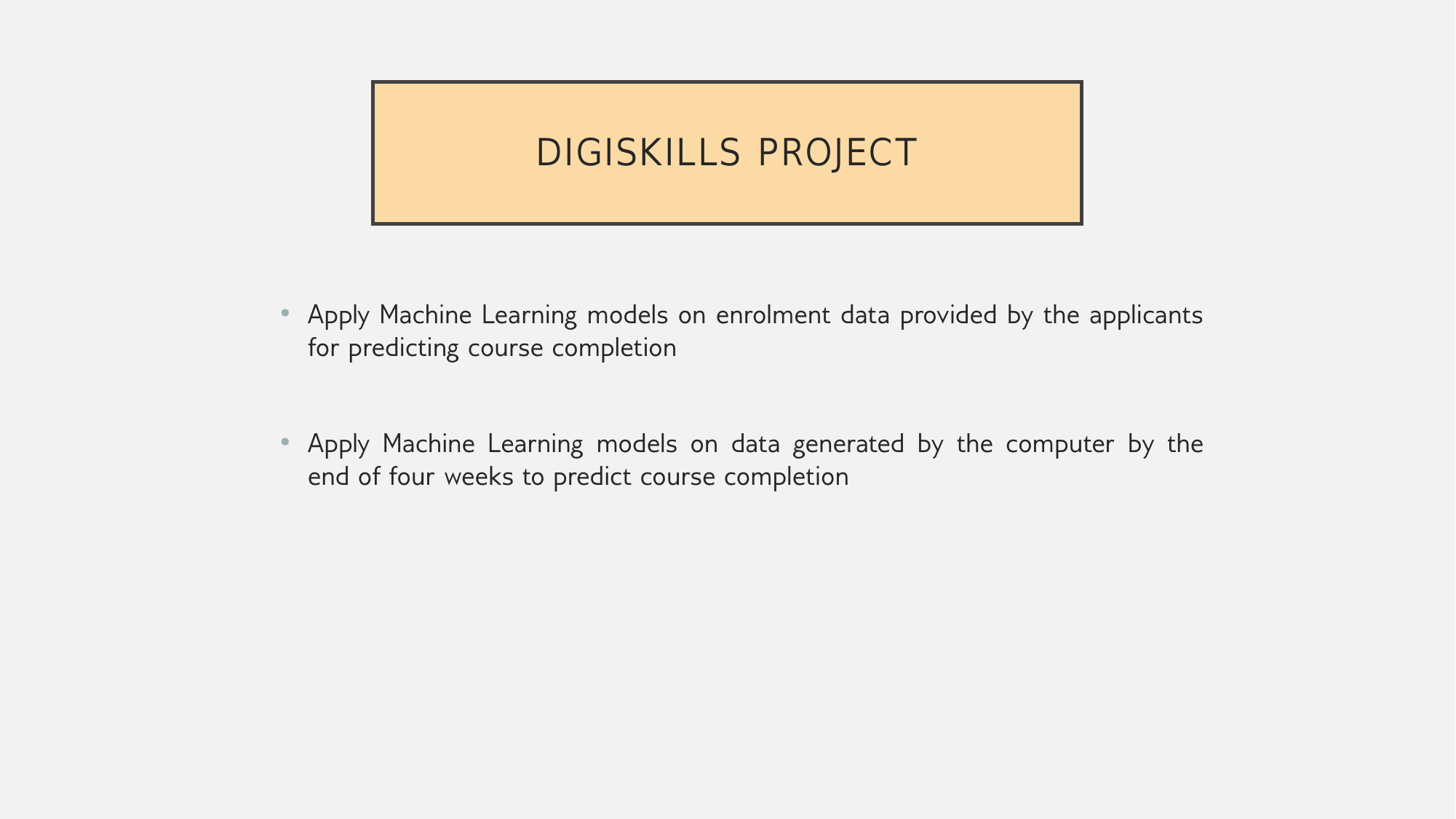

Digiskills Project

Apply Machine Learning models on enrolment data provided by the applicants for predicting course completion

Apply Machine Learning models on data generated by the computer by the end of four weeks to predict course completion